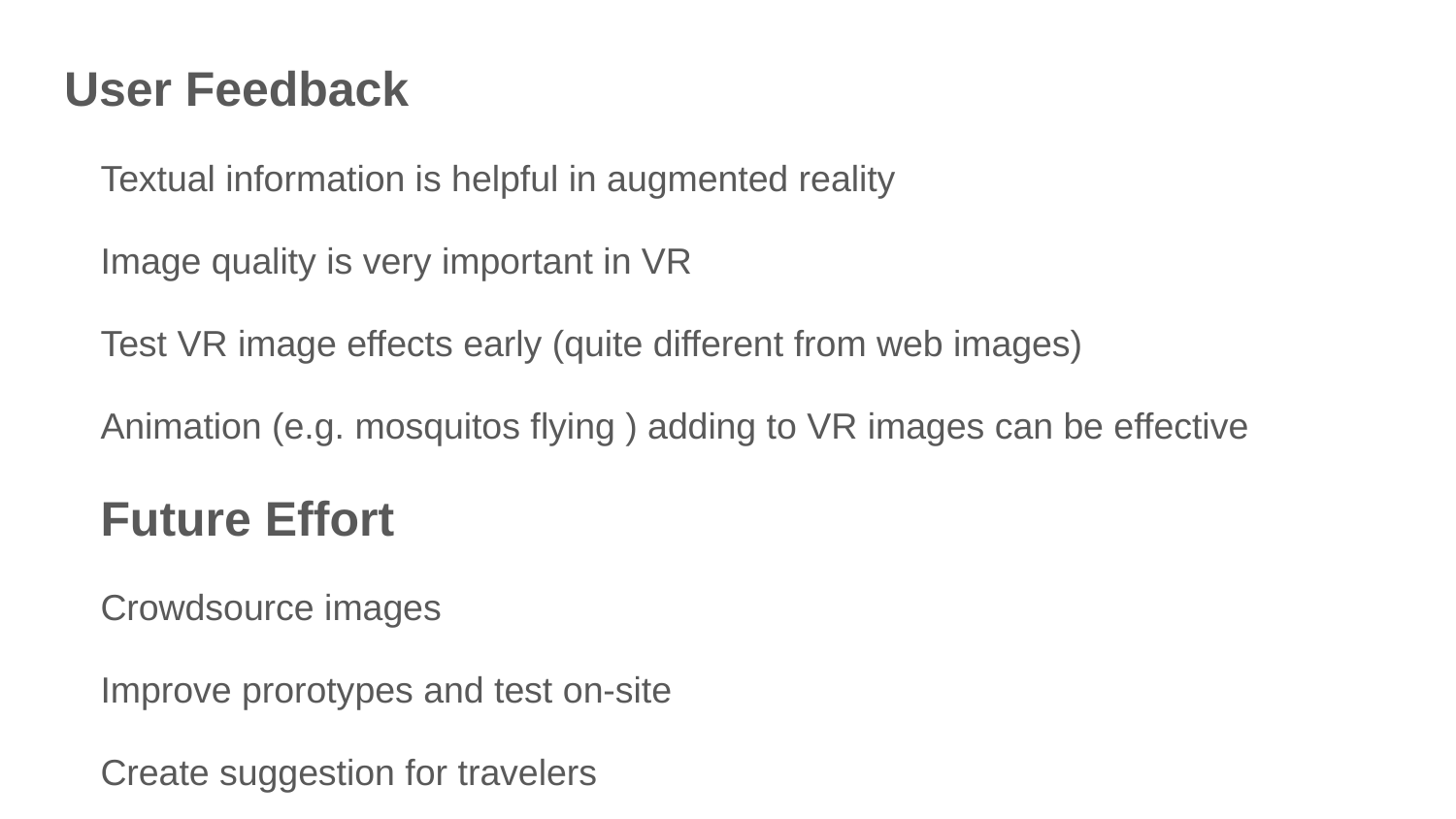

User Feedback
Textual information is helpful in augmented reality
Image quality is very important in VR
Test VR image effects early (quite different from web images)
Animation (e.g. mosquitos flying ) adding to VR images can be effective
Future Effort
Crowdsource images
Improve prorotypes and test on-site
Create suggestion for travelers